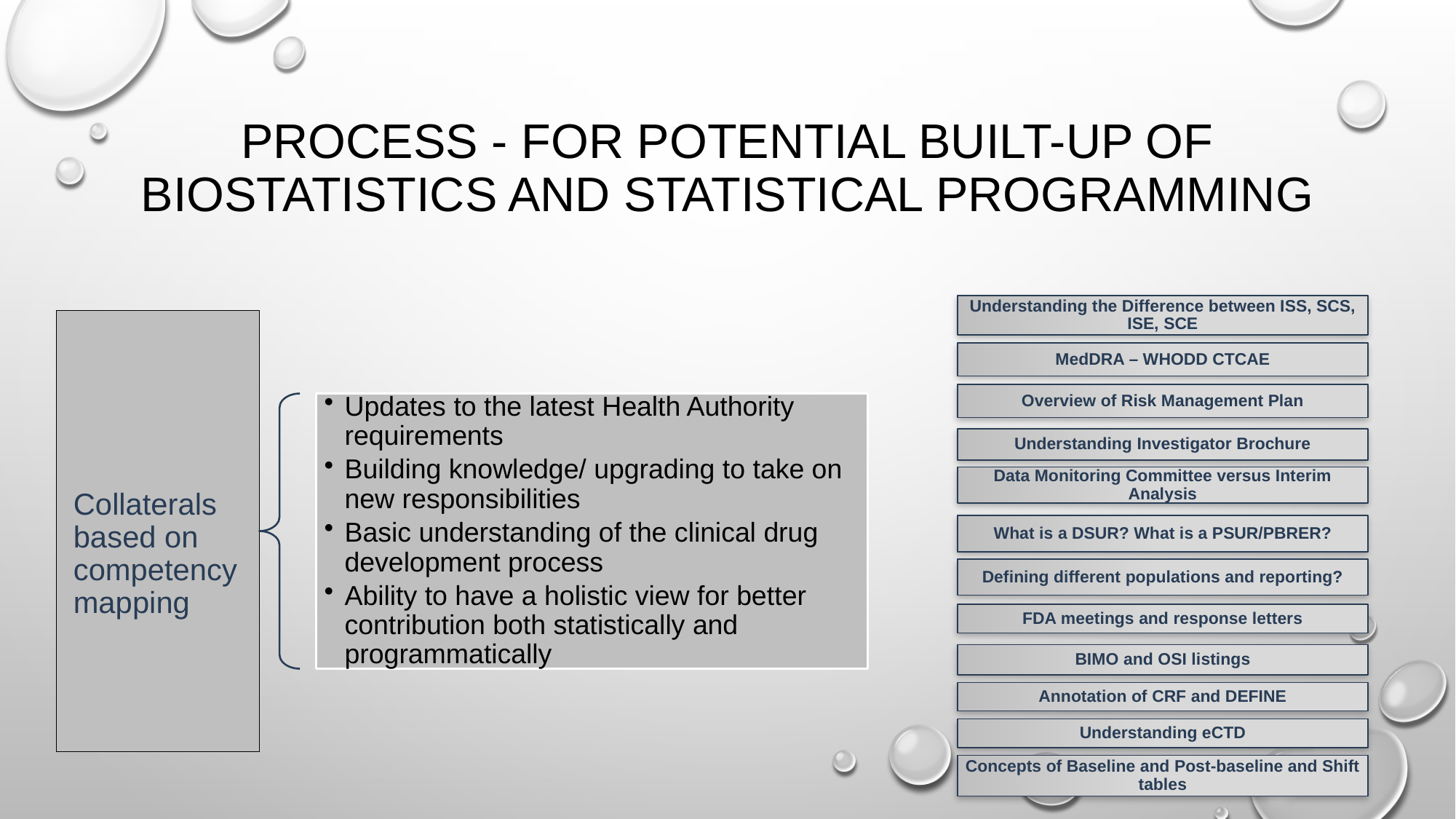

# Process - for Potential Built-up of Biostatistics and Statistical Programming

Collaterals based on competency mapping
Updates to the latest Health Authority requirements
Building knowledge/ upgrading to take on new responsibilities
Basic understanding of the clinical drug development process
Ability to have a holistic view for better contribution both statistically and programmatically
Understanding the Difference between ISS, SCS, ISE, SCE
MedDRA – WHODD CTCAE
Overview of Risk Management Plan
Understanding Investigator Brochure
Data Monitoring Committee versus Interim Analysis
What is a DSUR? What is a PSUR/PBRER?
Defining different populations and reporting?
FDA meetings and response letters
BIMO and OSI listings
Annotation of CRF and DEFINE
Understanding eCTD
Concepts of Baseline and Post-baseline and Shift tables